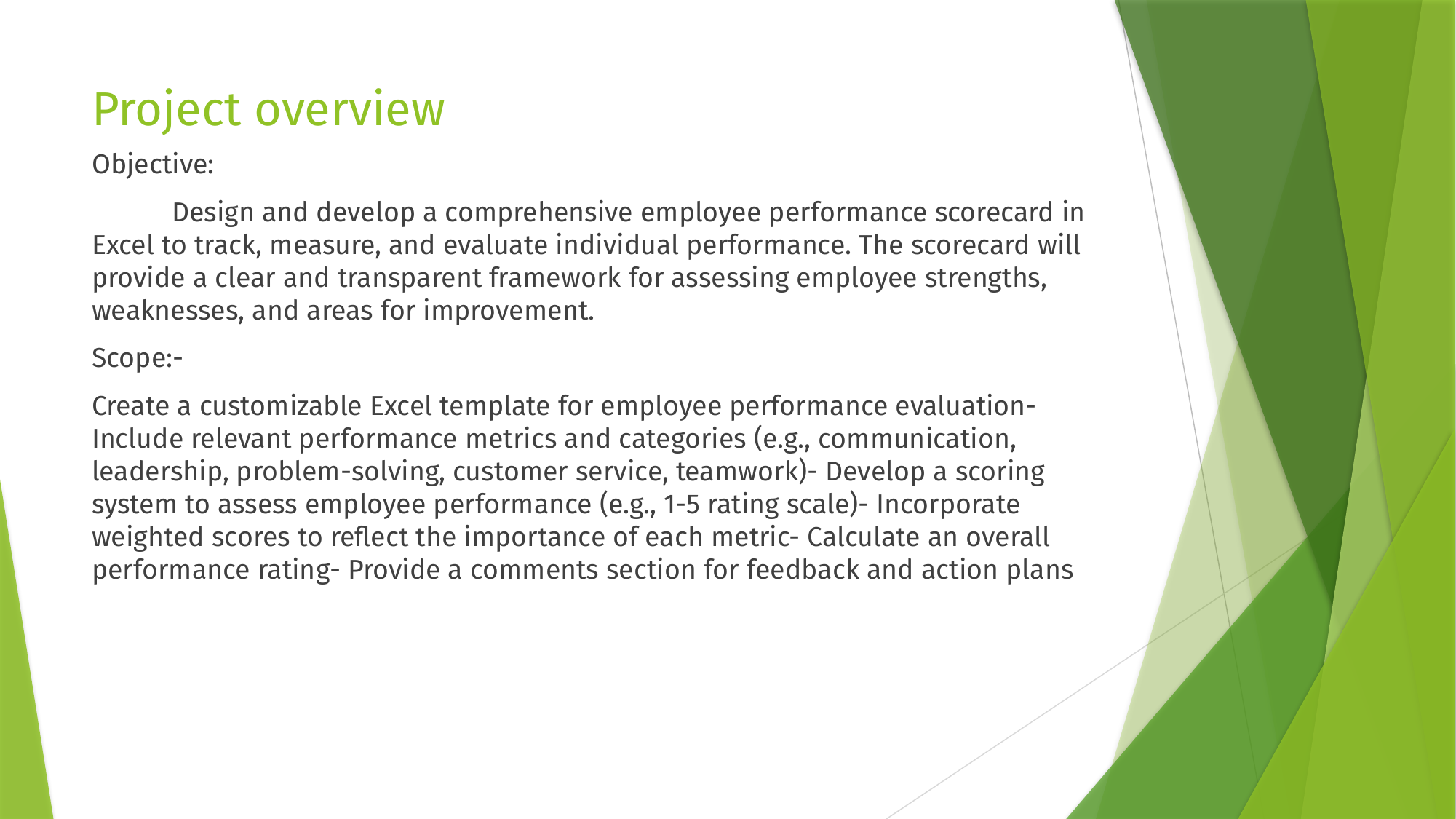

# Project overview
Objective:
           Design and develop a comprehensive employee performance scorecard in Excel to track, measure, and evaluate individual performance. The scorecard will provide a clear and transparent framework for assessing employee strengths, weaknesses, and areas for improvement.
Scope:-
Create a customizable Excel template for employee performance evaluation- Include relevant performance metrics and categories (e.g., communication, leadership, problem-solving, customer service, teamwork)- Develop a scoring system to assess employee performance (e.g., 1-5 rating scale)- Incorporate weighted scores to reflect the importance of each metric- Calculate an overall performance rating- Provide a comments section for feedback and action plans